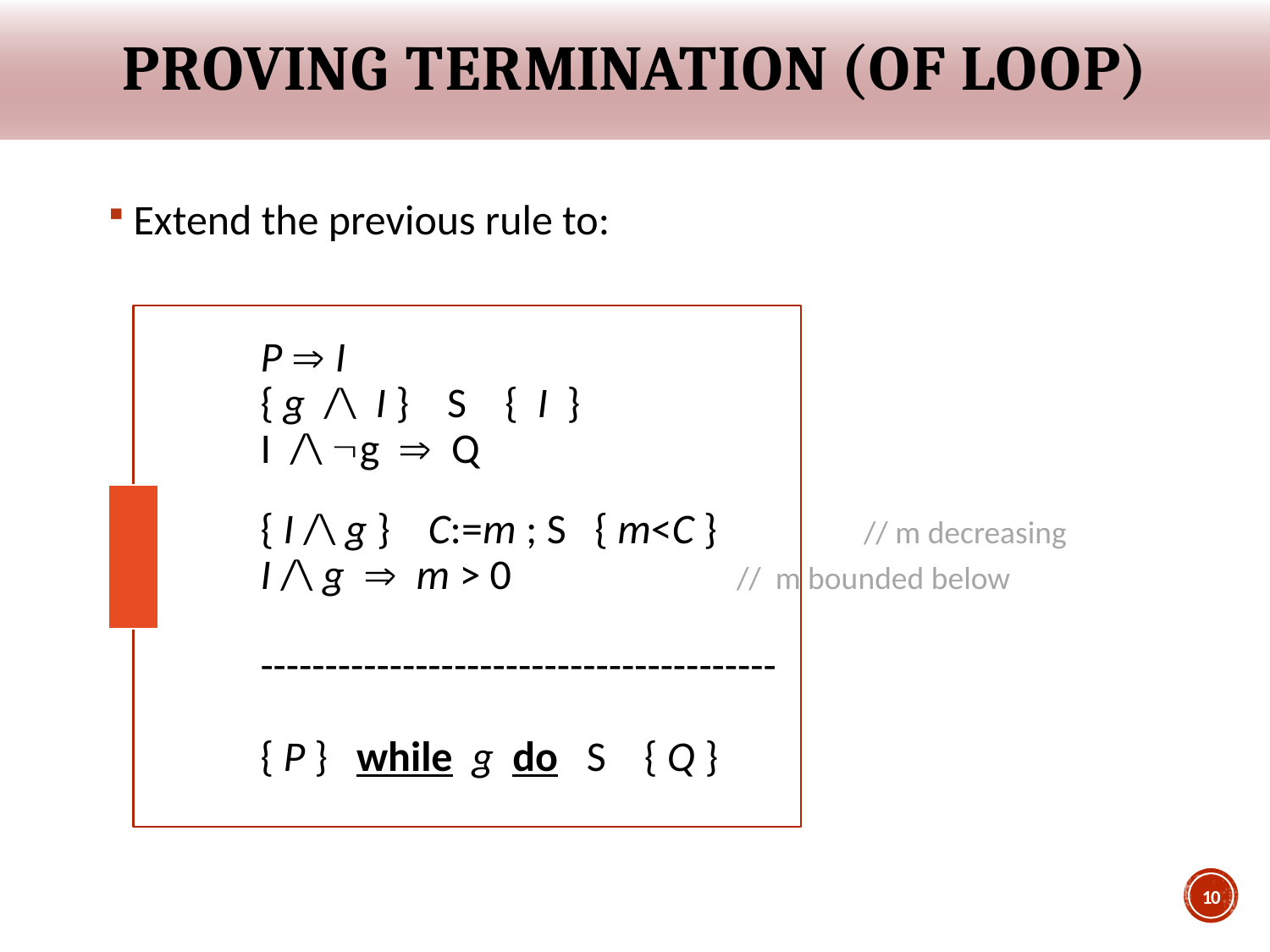

# Proving termination (of loop)
Extend the previous rule to:
	P ⇒ I
	{ g  /\  I }    S    {  I  }
	I  /\ ¬g  ⇒  Q
	{ I /\ g }    C:=m ; S   { m<C } 	          // m decreasing
	I /\ g  ⇒  m > 0		          //  m bounded below
	----------------------------------------
	{ P }   while  g  do   S    { Q }

10